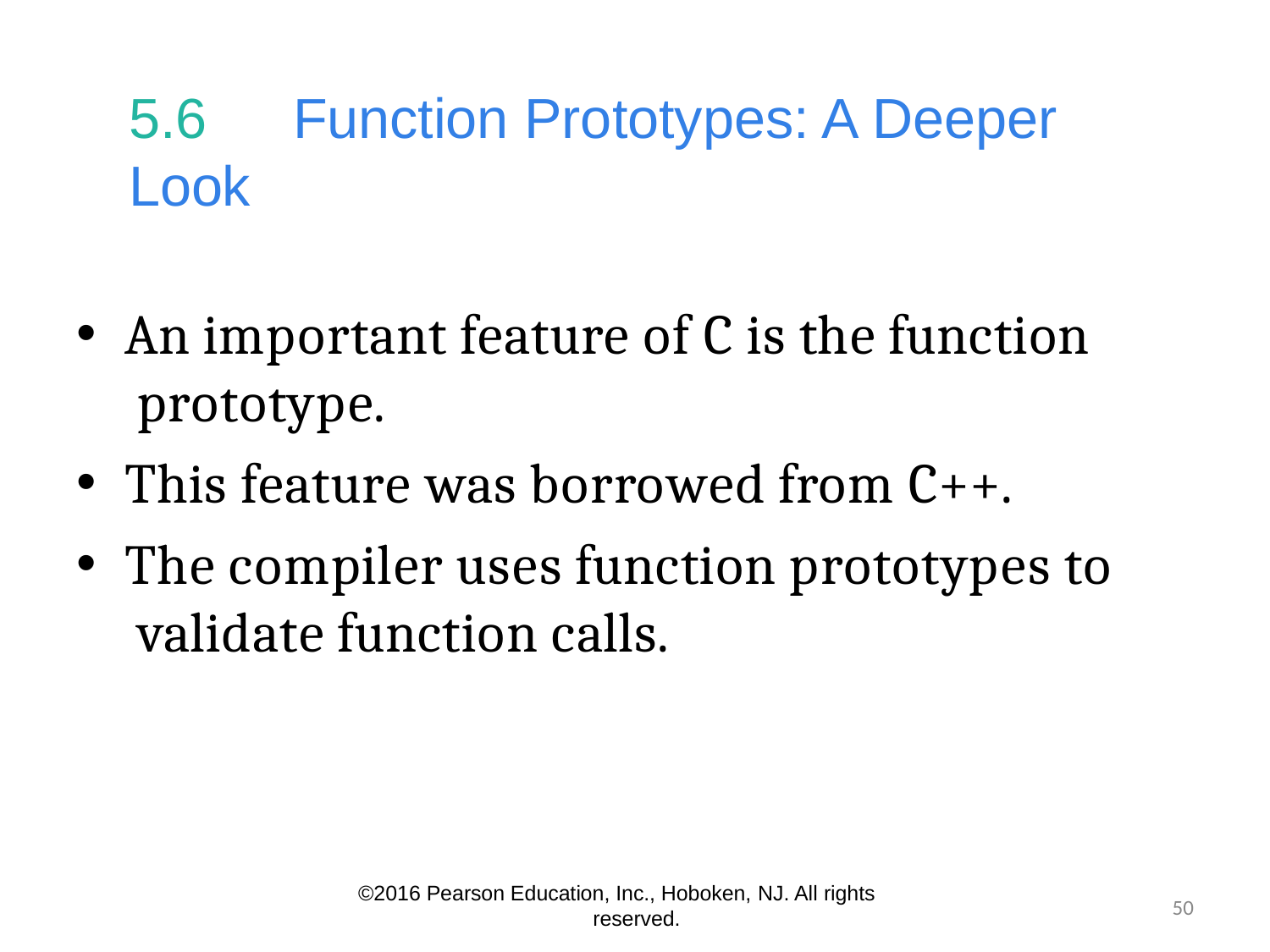

5.6	Function Prototypes: A Deeper Look

An important feature of C is the function  prototype.
This feature was borrowed from C++.
The compiler uses function prototypes to  validate function calls.
©2016 Pearson Education, Inc., Hoboken, NJ. All rights  reserved.
50